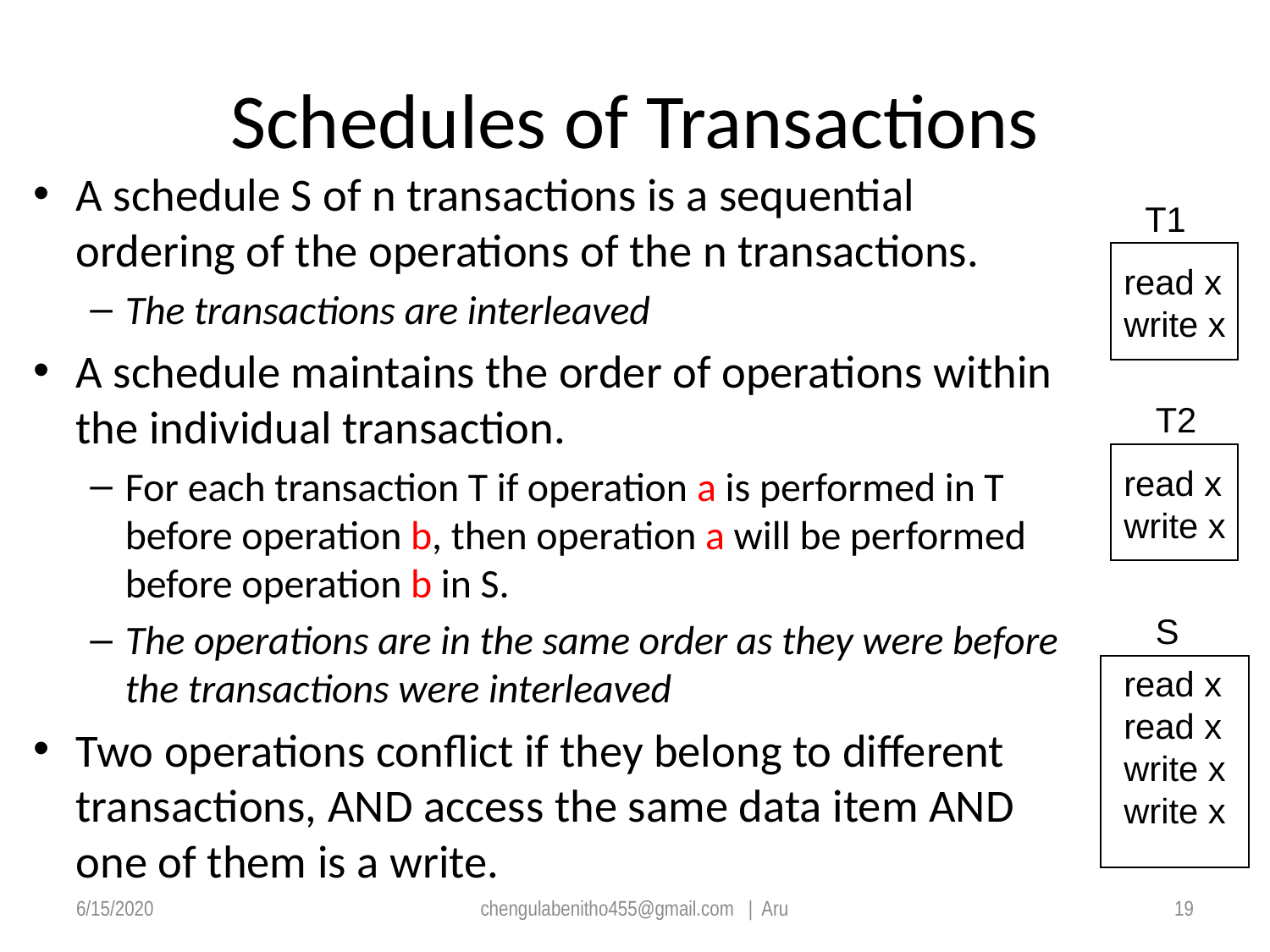

# Schedules of Transactions
A schedule S of n transactions is a sequential ordering of the operations of the n transactions.
The transactions are interleaved
A schedule maintains the order of operations within the individual transaction.
For each transaction T if operation a is performed in T before operation b, then operation a will be performed before operation b in S.
The operations are in the same order as they were before the transactions were interleaved
Two operations conflict if they belong to different transactions, AND access the same data item AND one of them is a write.
T1

read x
write x
T2

read x
write x
S

read x
read x
write x
write x
6/15/2020
chengulabenitho455@gmail.com   |  Aru
19